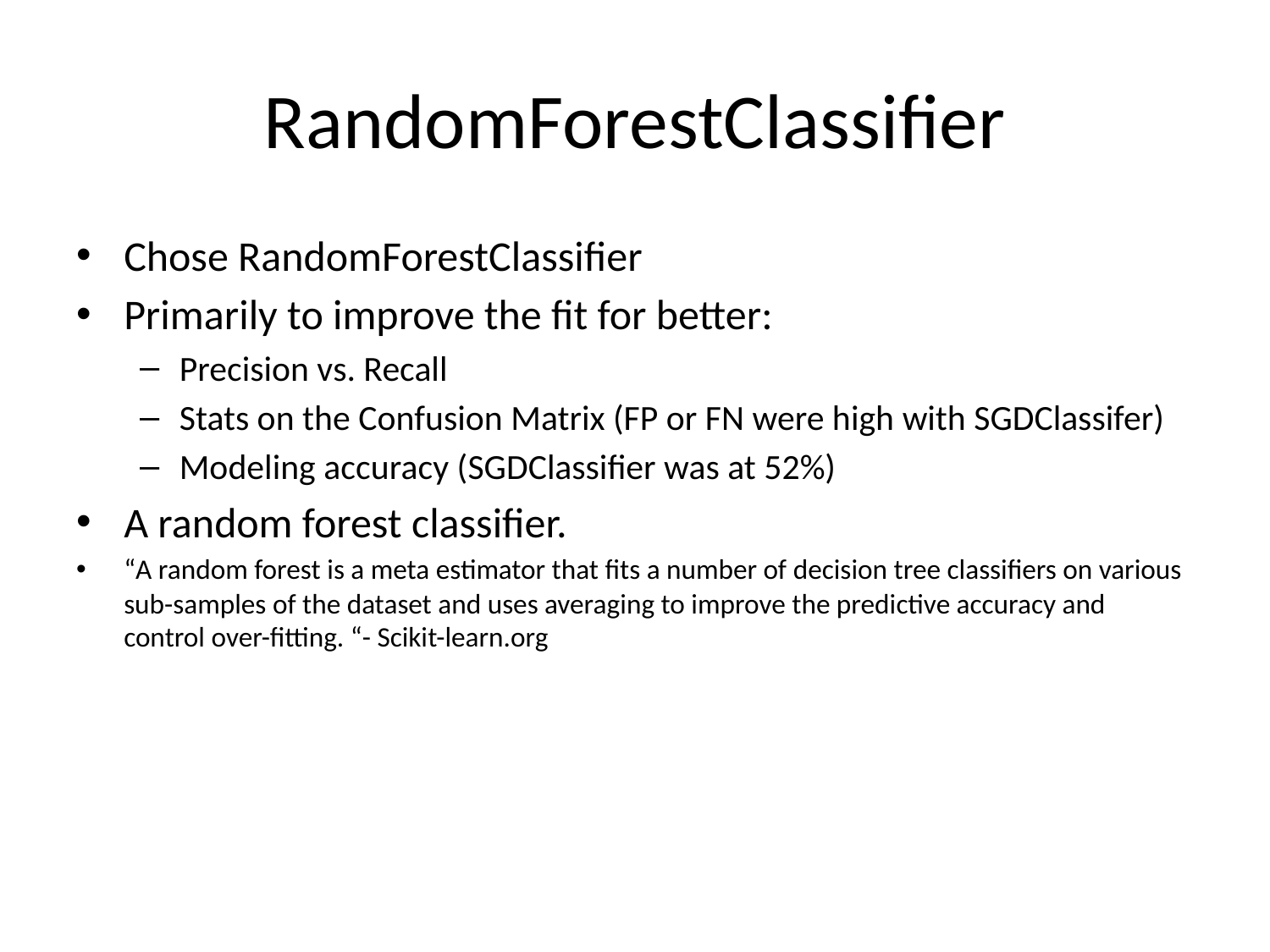

# RandomForestClassifier
Chose RandomForestClassifier
Primarily to improve the fit for better:
Precision vs. Recall
Stats on the Confusion Matrix (FP or FN were high with SGDClassifer)
Modeling accuracy (SGDClassifier was at 52%)
A random forest classifier.
“A random forest is a meta estimator that fits a number of decision tree classifiers on various sub-samples of the dataset and uses averaging to improve the predictive accuracy and control over-fitting. “- Scikit-learn.org